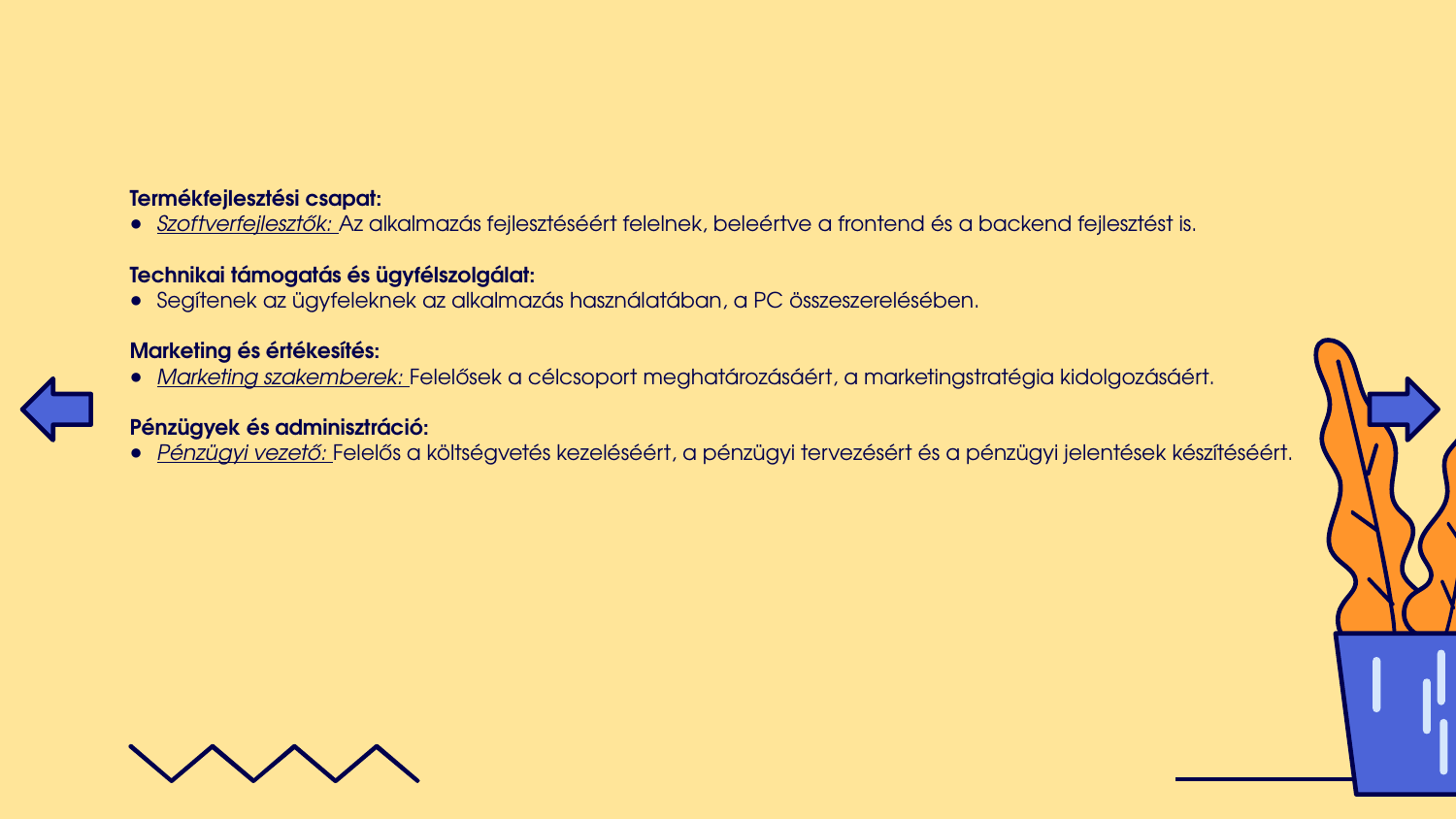

Termékfejlesztési csapat:
Szoftverfejlesztők: Az alkalmazás fejlesztéséért felelnek, beleértve a frontend és a backend fejlesztést is.

Technikai támogatás és ügyfélszolgálat:
Segítenek az ügyfeleknek az alkalmazás használatában, a PC összeszerelésében.

Marketing és értékesítés:
Marketing szakemberek: Felelősek a célcsoport meghatározásáért, a marketingstratégia kidolgozásáért.

Pénzügyek és adminisztráció:
Pénzügyi vezető: Felelős a költségvetés kezeléséért, a pénzügyi tervezésért és a pénzügyi jelentések készítéséért.